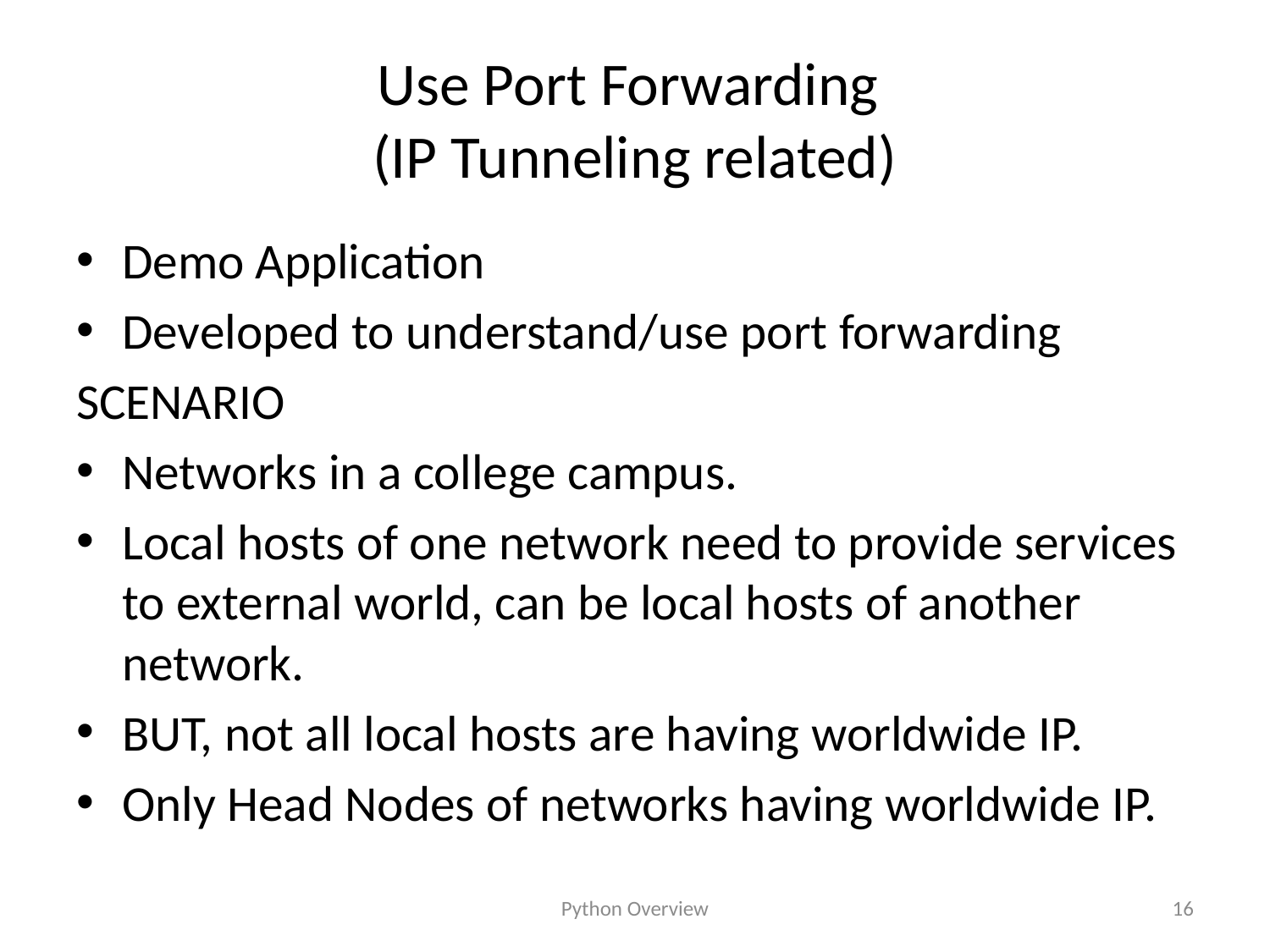

# Use Port Forwarding (IP Tunneling related)
Demo Application
Developed to understand/use port forwarding
SCENARIO
Networks in a college campus.
Local hosts of one network need to provide services to external world, can be local hosts of another network.
BUT, not all local hosts are having worldwide IP.
Only Head Nodes of networks having worldwide IP.
Python Overview
16